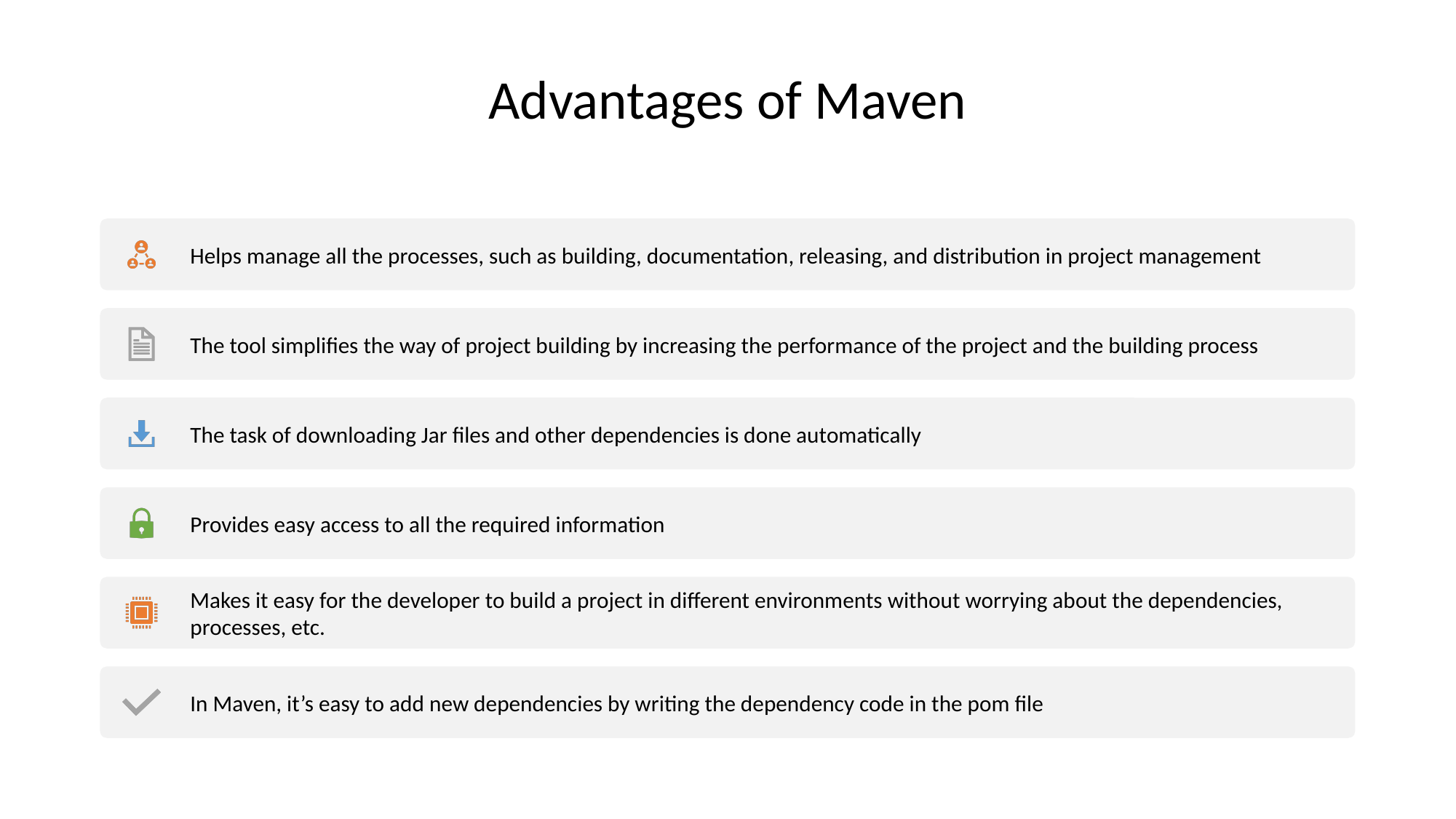

# Advantages of Maven
Helps manage all the processes, such as building, documentation, releasing, and distribution in project management
The tool simplifies the way of project building by increasing the performance of the project and the building process
The task of downloading Jar files and other dependencies is done automatically
Provides easy access to all the required information
Makes it easy for the developer to build a project in different environments without worrying about the dependencies, processes, etc.
In Maven, it’s easy to add new dependencies by writing the dependency code in the pom file